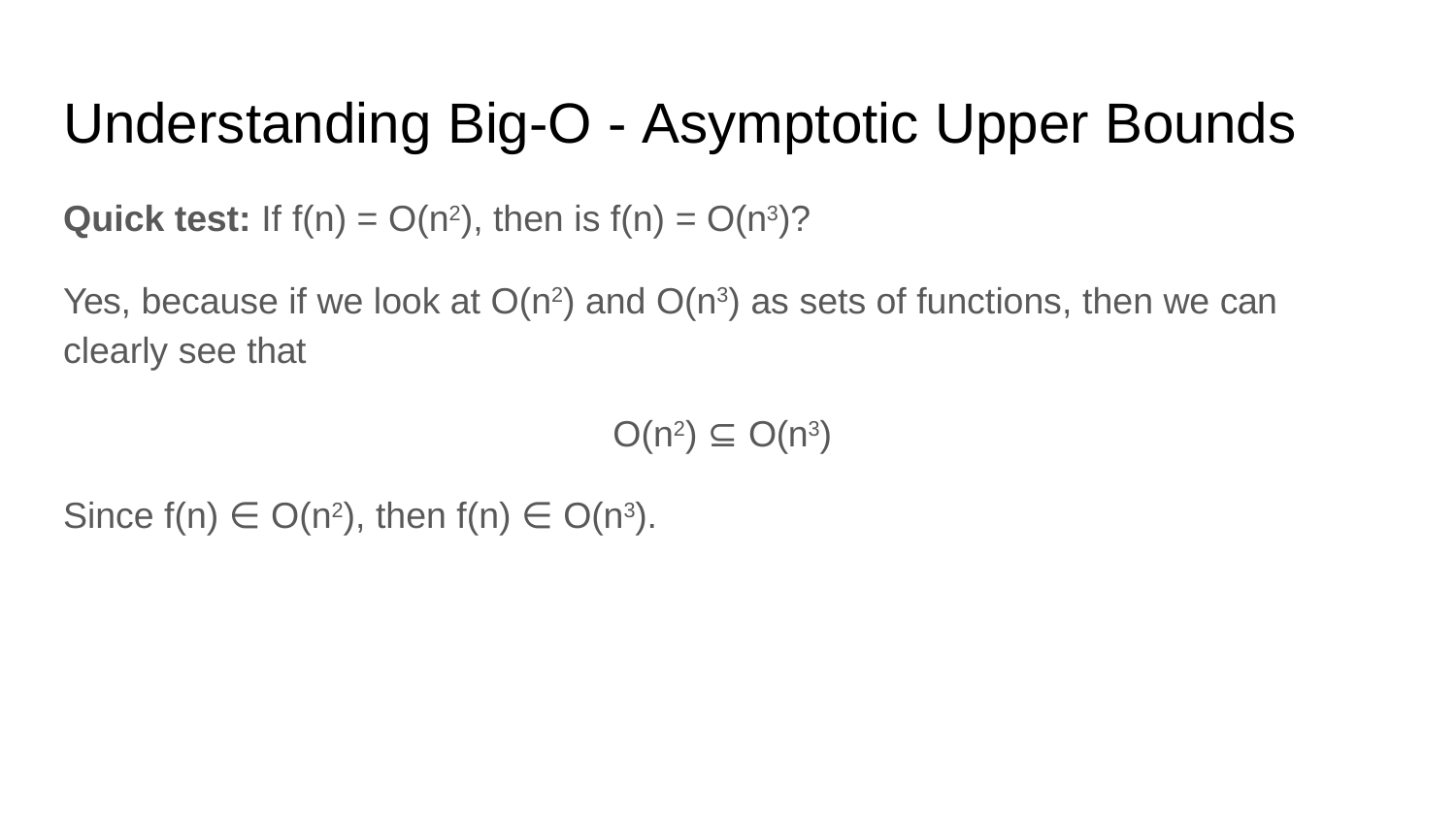

# Understanding Big-O - Asymptotic Upper Bounds
Quick test: If f(n) = O(n2), then is f(n) = O(n3)?
Yes, because if we look at O(n2) and O(n3) as sets of functions, then we can clearly see that

O(n2) ⊆ O(n3)
Since f(n) ∈ O(n2), then f(n) ∈ O(n3).